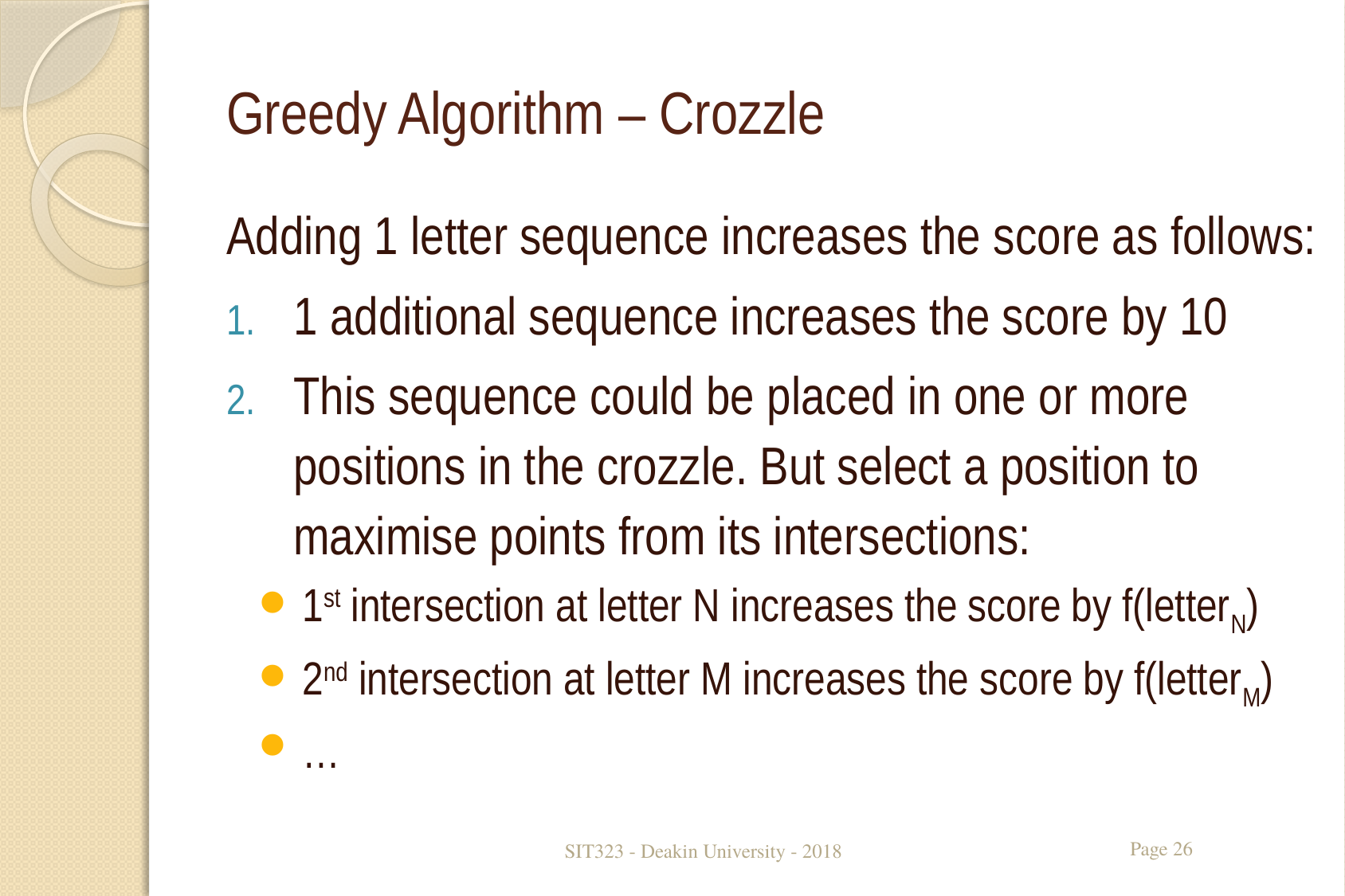

# Greedy Algorithm – Crozzle
Adding 1 letter sequence increases the score as follows:
1 additional sequence increases the score by 10
This sequence could be placed in one or more positions in the crozzle. But select a position to maximise points from its intersections:
1st intersection at letter N increases the score by f(letterN)
2nd intersection at letter M increases the score by f(letterM)
…
SIT323 - Deakin University - 2018
Page 26